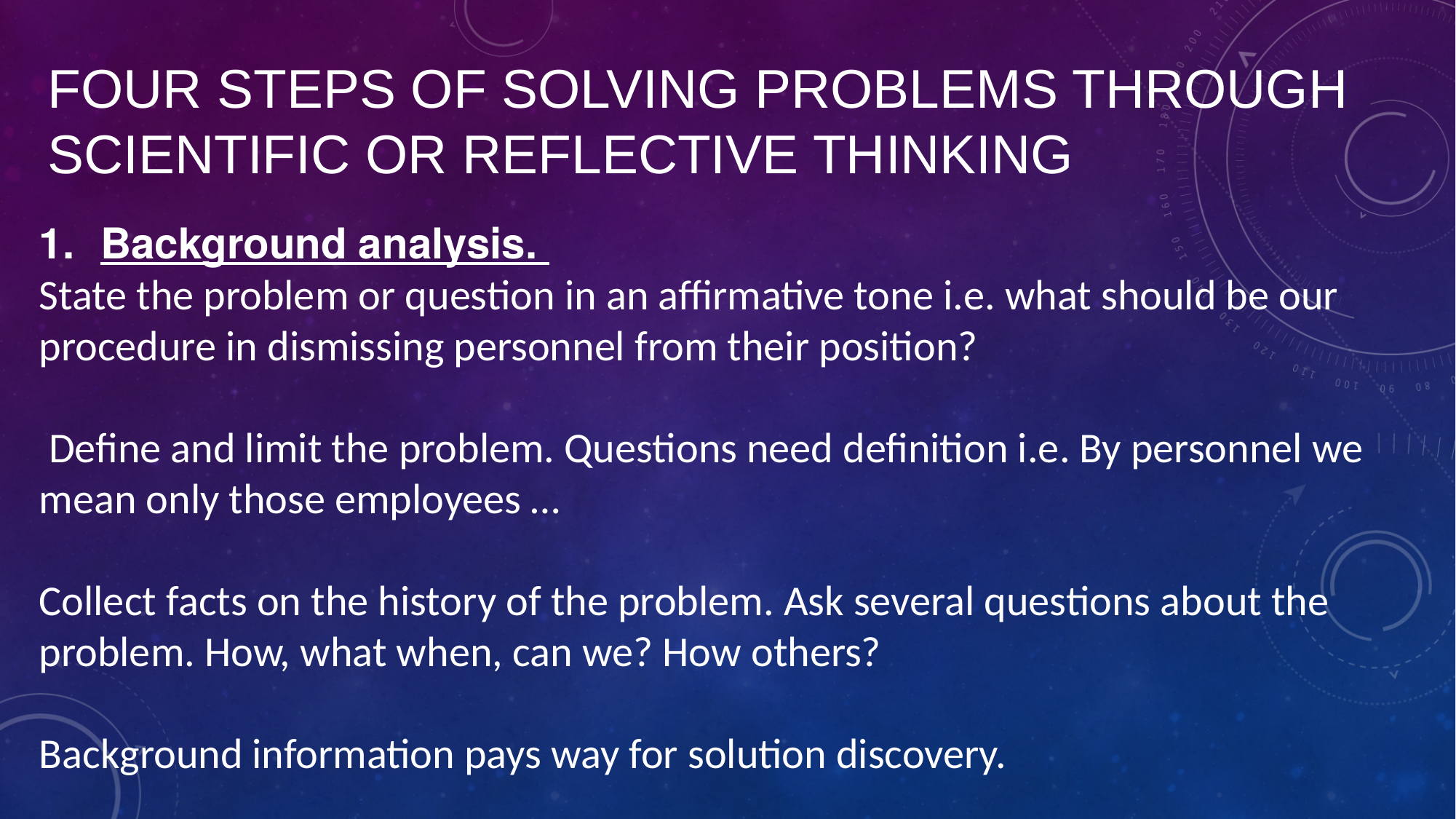

# Four STEPS of Solving problems through Scientific or reflective thinking
Background analysis.
State the problem or question in an affirmative tone i.e. what should be our procedure in dismissing personnel from their position?

 Define and limit the problem. Questions need definition i.e. By personnel we mean only those employees …

Collect facts on the history of the problem. Ask several questions about the problem. How, what when, can we? How others?

Background information pays way for solution discovery.